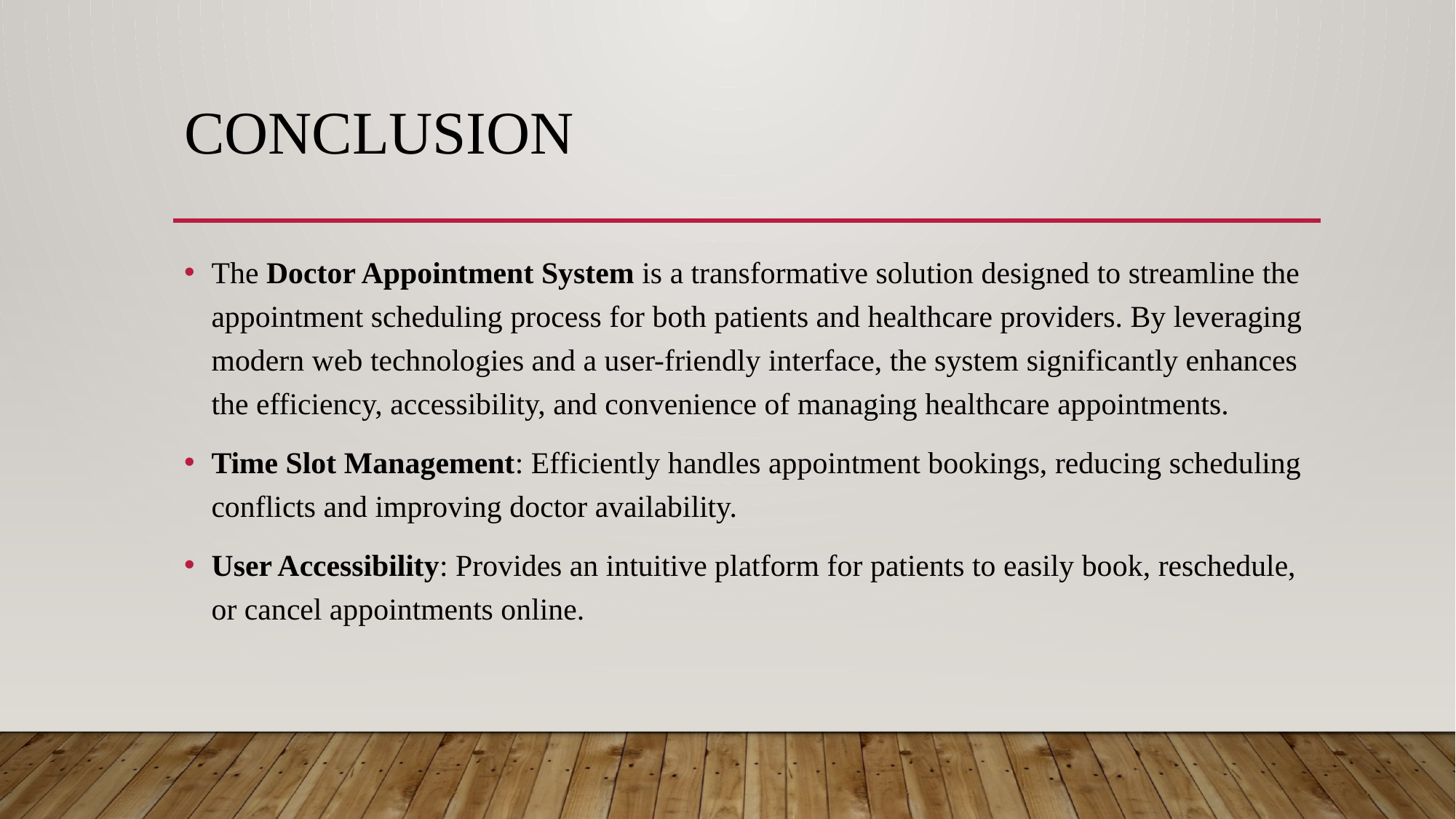

# Conclusion
The Doctor Appointment System is a transformative solution designed to streamline the appointment scheduling process for both patients and healthcare providers. By leveraging modern web technologies and a user-friendly interface, the system significantly enhances the efficiency, accessibility, and convenience of managing healthcare appointments.
Time Slot Management: Efficiently handles appointment bookings, reducing scheduling conflicts and improving doctor availability.
User Accessibility: Provides an intuitive platform for patients to easily book, reschedule, or cancel appointments online.